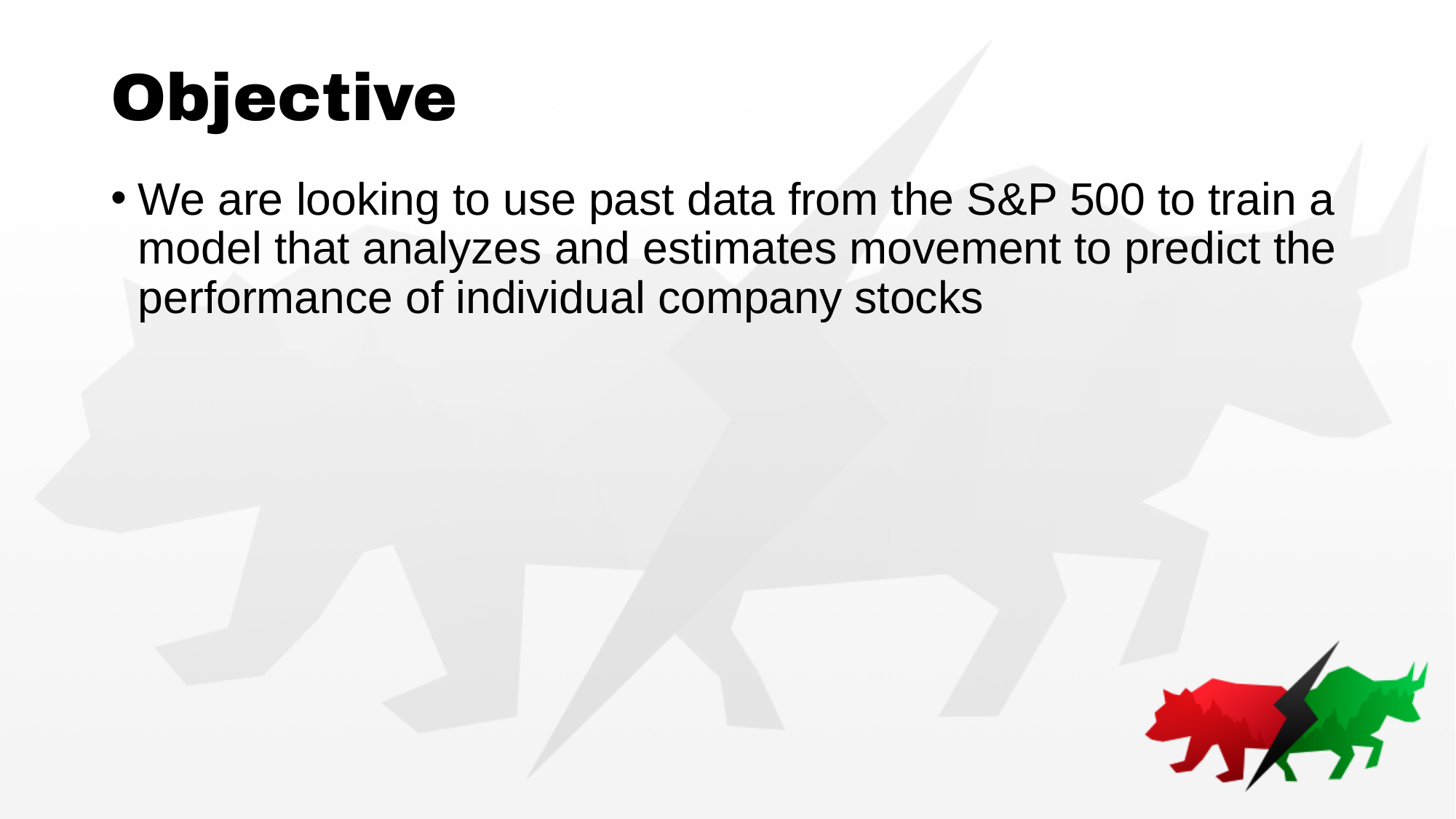

# Objective
We are looking to use past data from the S&P 500 to train a model that analyzes and estimates movement to predict the performance of individual company stocks